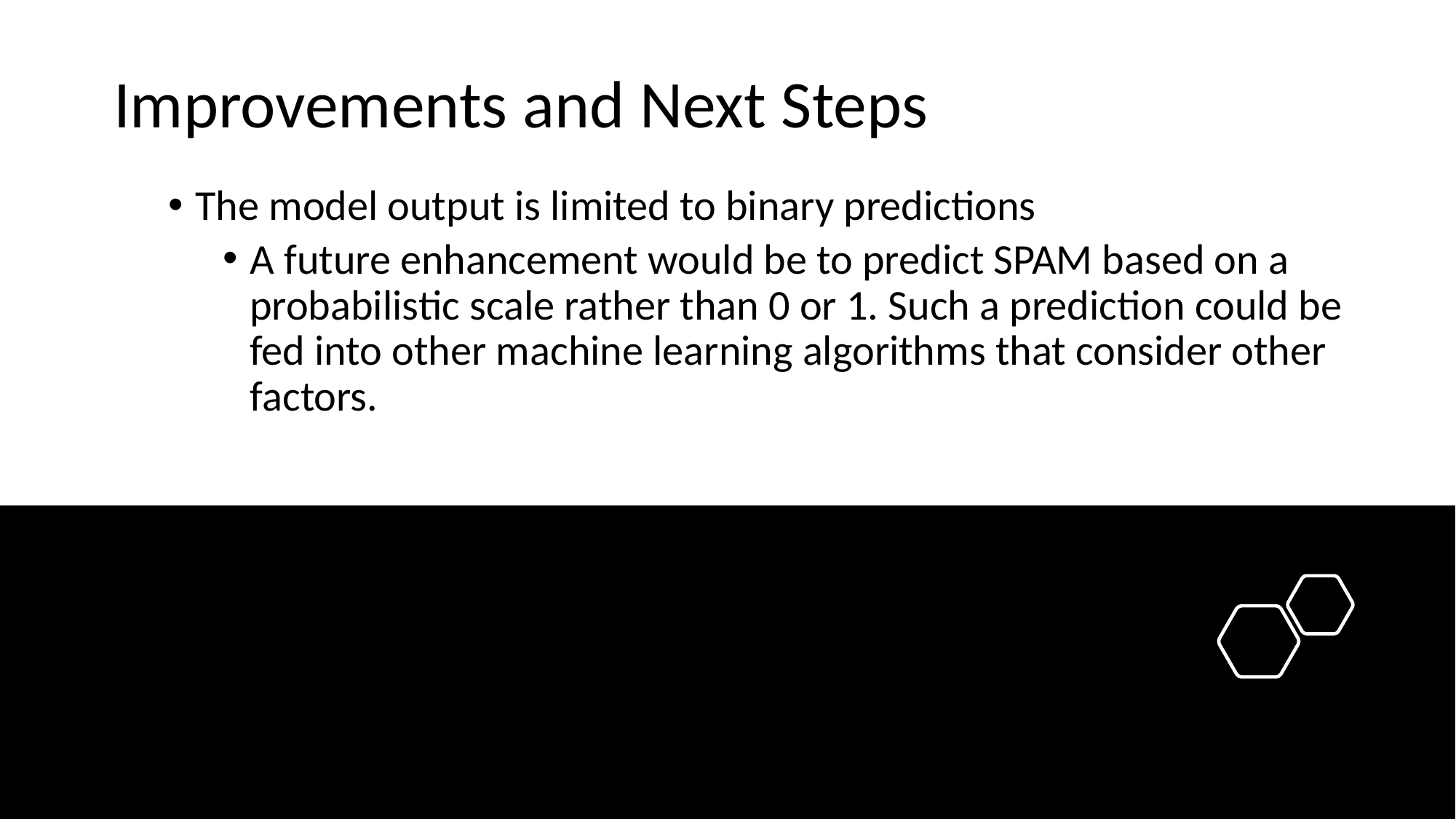

Improvements and Next Steps

The model output is limited to binary predictions
A future enhancement would be to predict SPAM based on a probabilistic scale rather than 0 or 1. Such a prediction could be fed into other machine learning algorithms that consider other factors.